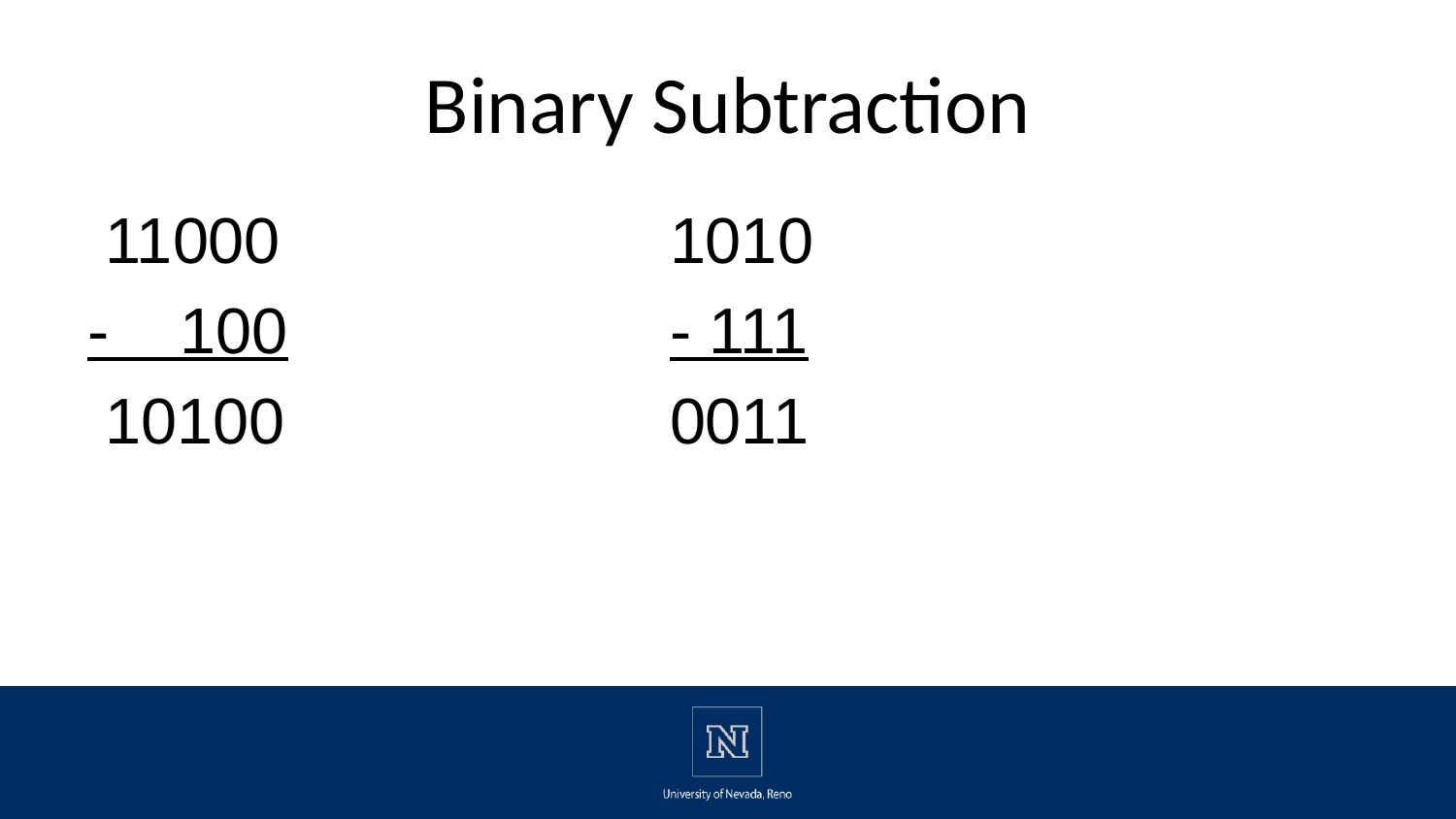

# Binary Subtraction
 11000			1010
-    100			- 111
 10100			0011